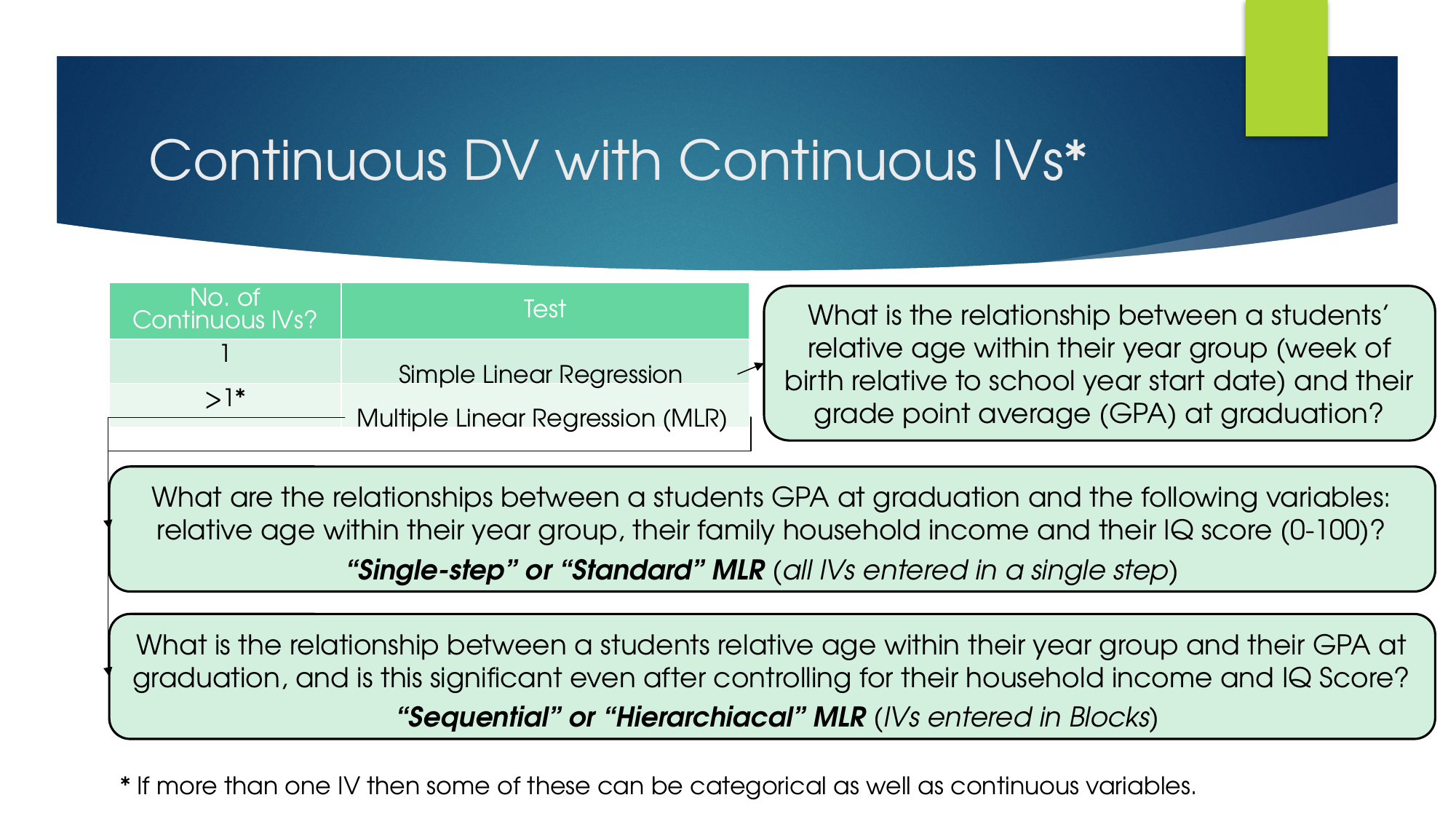

# Continuous DV with Continuous IVs*
| No. of Continuous IVs? | Test |
| --- | --- |
| 1 |  |
| >1\* |  |
What is the relationship between a students’ relative age within their year group (week of birth relative to school year start date) and their grade point average (GPA) at graduation?
Simple Linear Regression
Multiple Linear Regression (MLR)
What are the relationships between a students GPA at graduation and the following variables: relative age within their year group, their family household income and their IQ score (0-100)?

What is the relationship between a students relative age within their year group and their GPA at graduation, and is this significant even after controlling for their household income and IQ Score?

“Single-step” or “Standard” MLR (all IVs entered in a single step)
“Sequential” or “Hierarchiacal” MLR (IVs entered in Blocks)
* If more than one IV then some of these can be categorical as well as continuous variables.